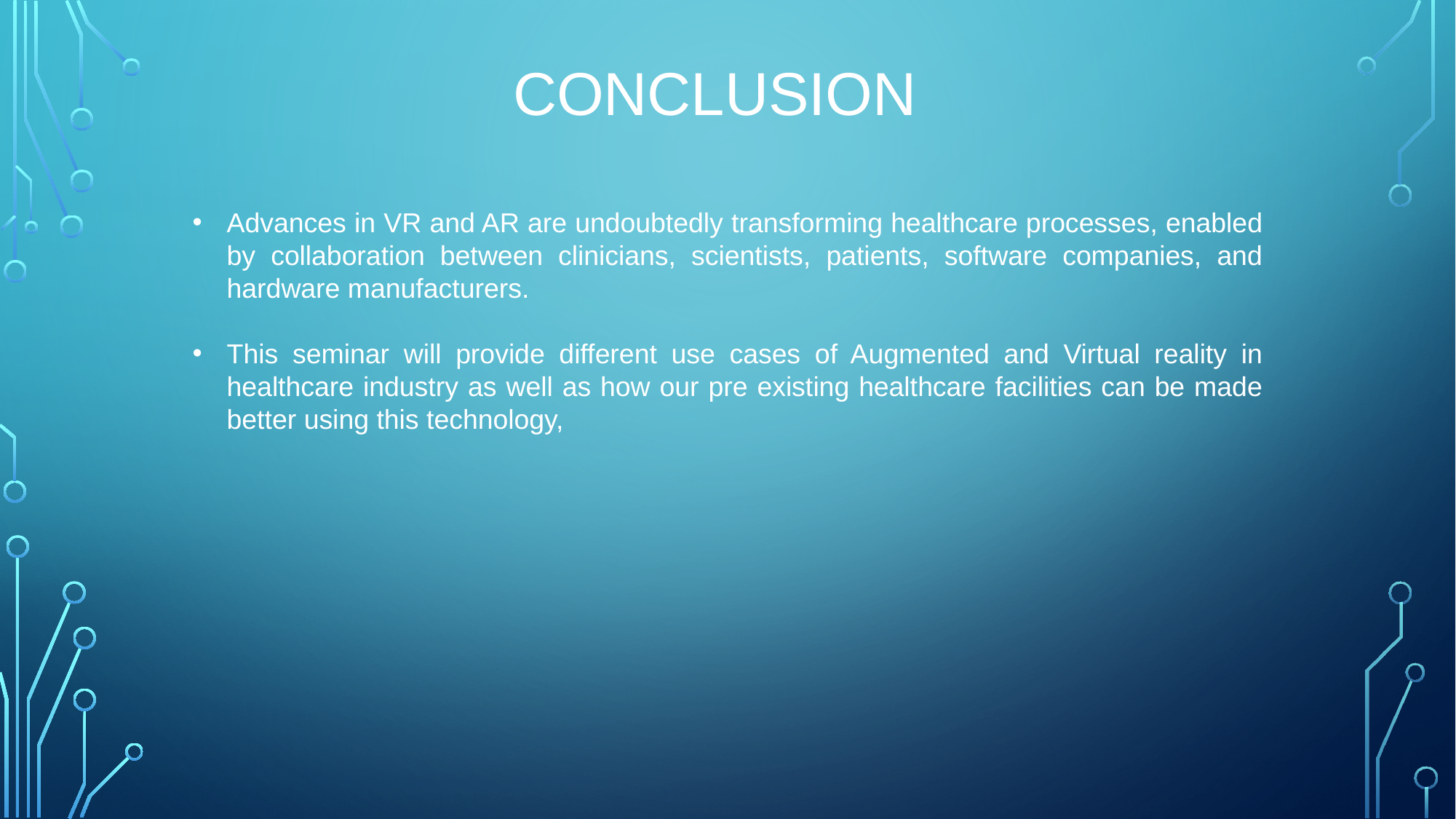

CONCLUSION
Advances in VR and AR are undoubtedly transforming healthcare processes, enabled by collaboration between clinicians, scientists, patients, software companies, and hardware manufacturers.

This seminar will provide different use cases of Augmented and Virtual reality in healthcare industry as well as how our pre existing healthcare facilities can be made better using this technology,